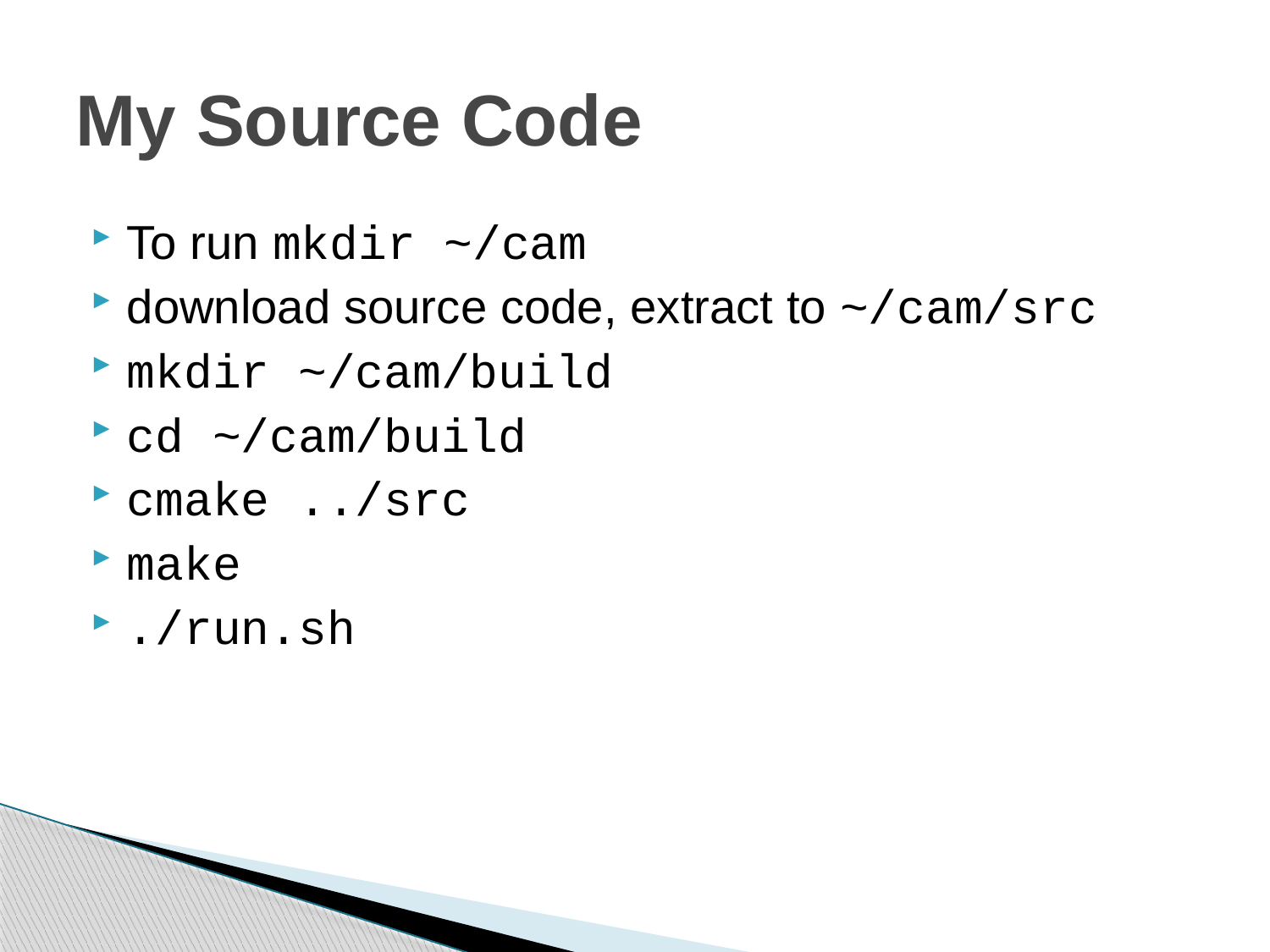

# My Source Code
To run mkdir ~/cam
download source code, extract to ~/cam/src
mkdir ~/cam/build
cd ~/cam/build
cmake ../src
make
./run.sh